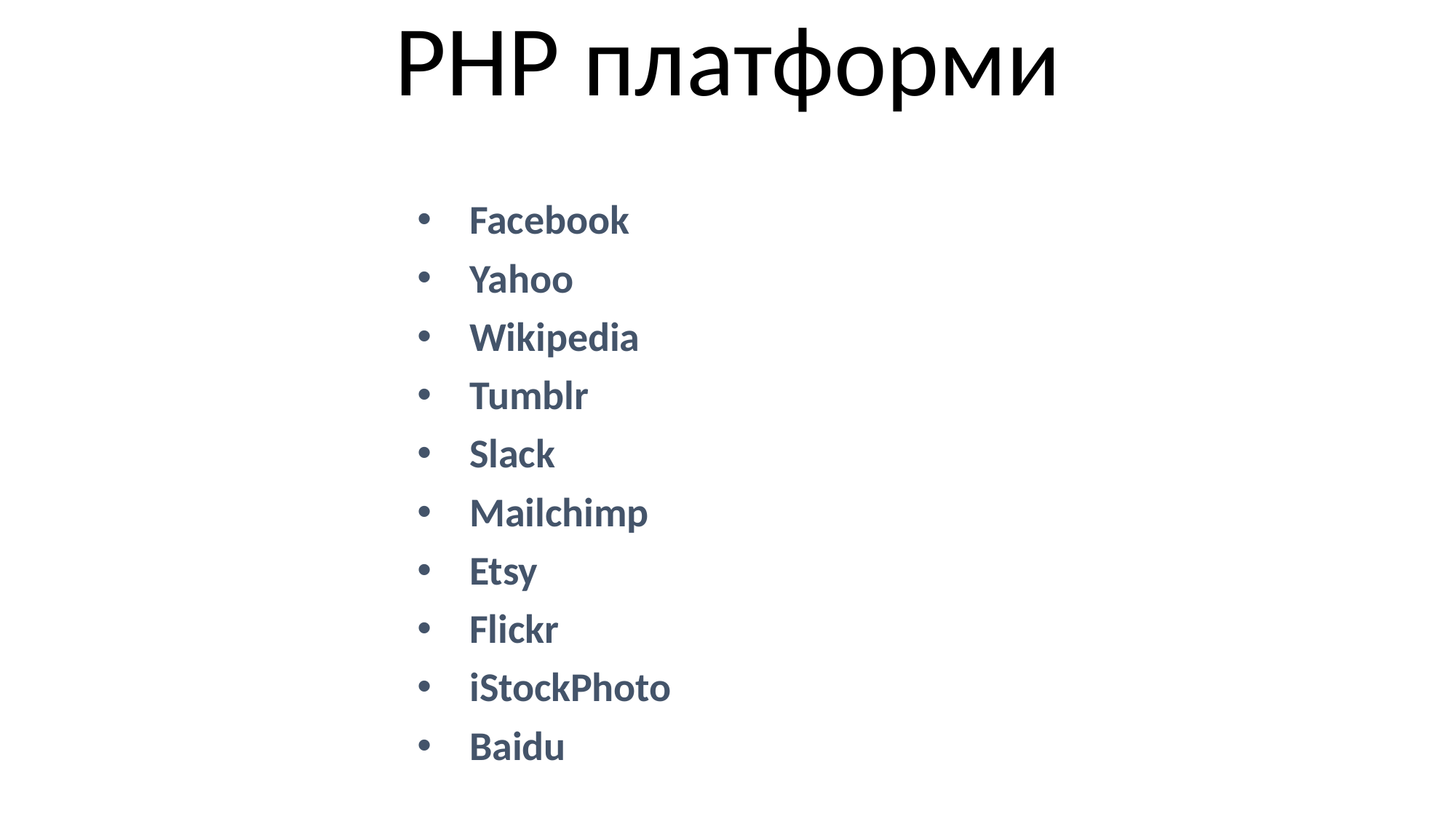

# PHP платформи
Facebook
Yahoo
Wikipedia
Tumblr
Slack
Mailchimp
Etsy
Flickr
iStockPhoto
Baidu